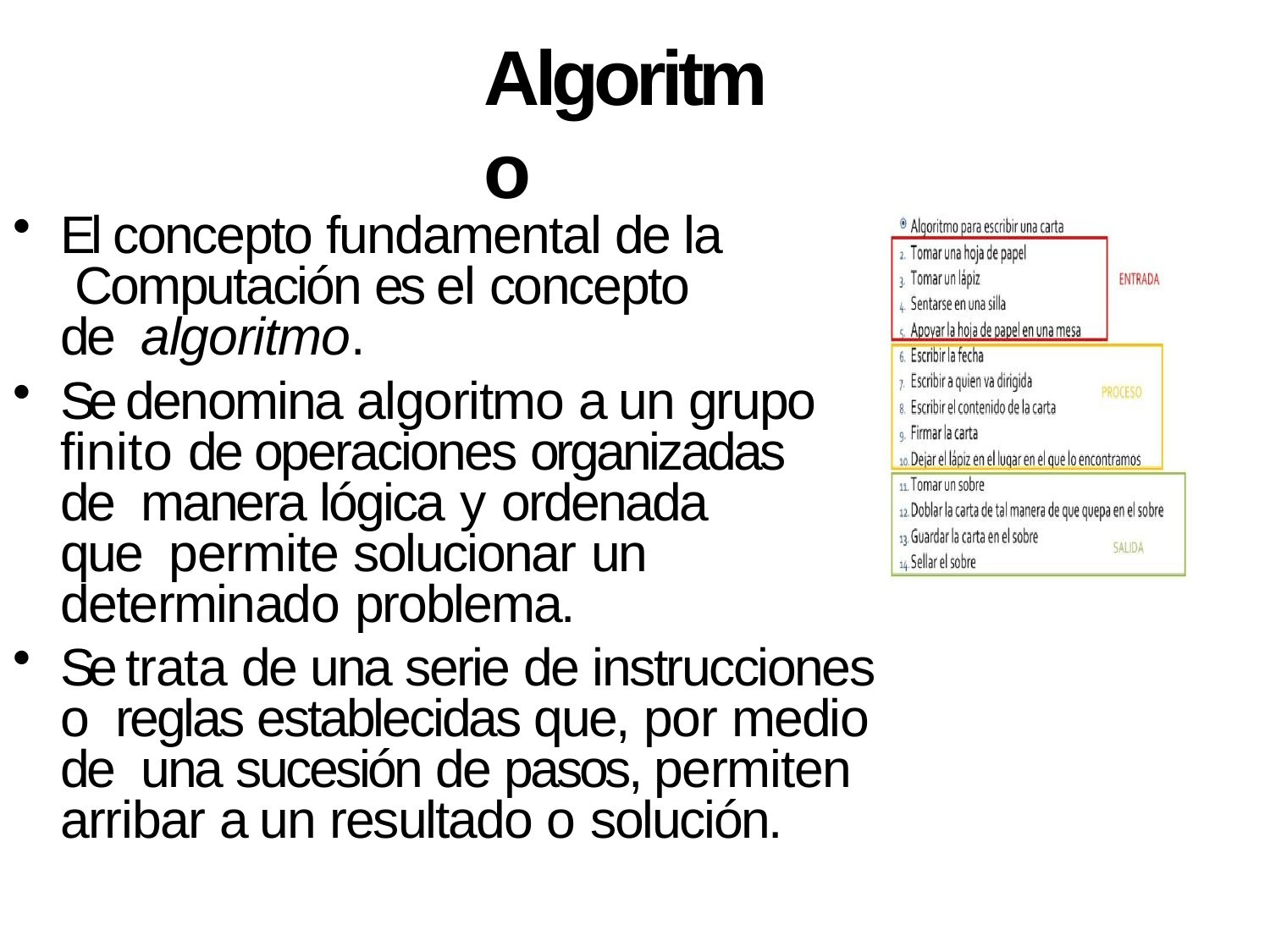

# Algoritmo
El concepto fundamental de la  Computación es el concepto de  algoritmo.
Se denomina algoritmo a un grupo  finito de operaciones organizadas de  manera lógica y ordenada	que  permite solucionar un
determinado problema.
Se trata de una serie de instrucciones o  reglas establecidas que, por medio de  una sucesión de pasos, permiten  arribar a un resultado o solución.